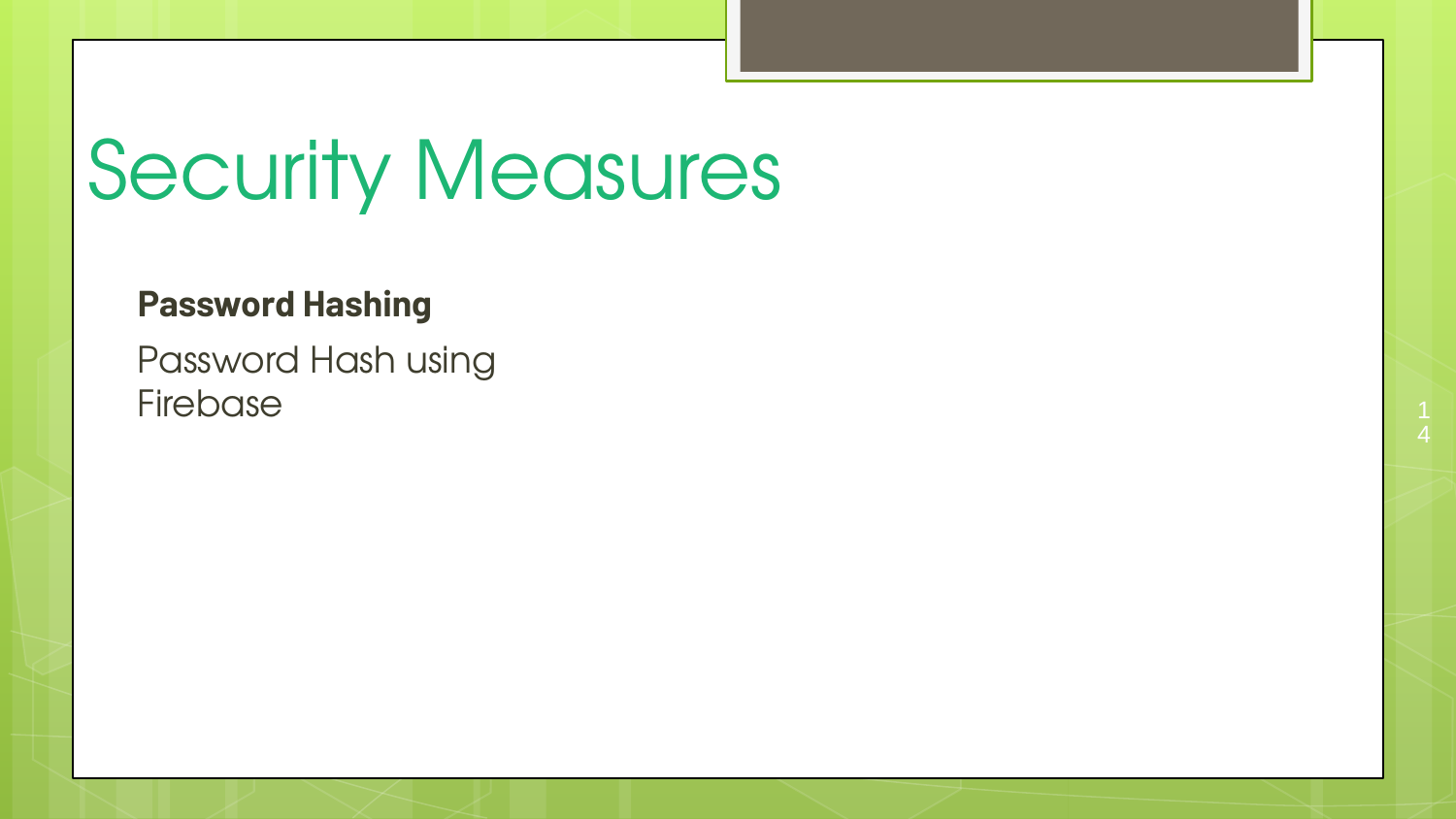

# Security Measures
Password Hashing
Password Hash using Firebase
14